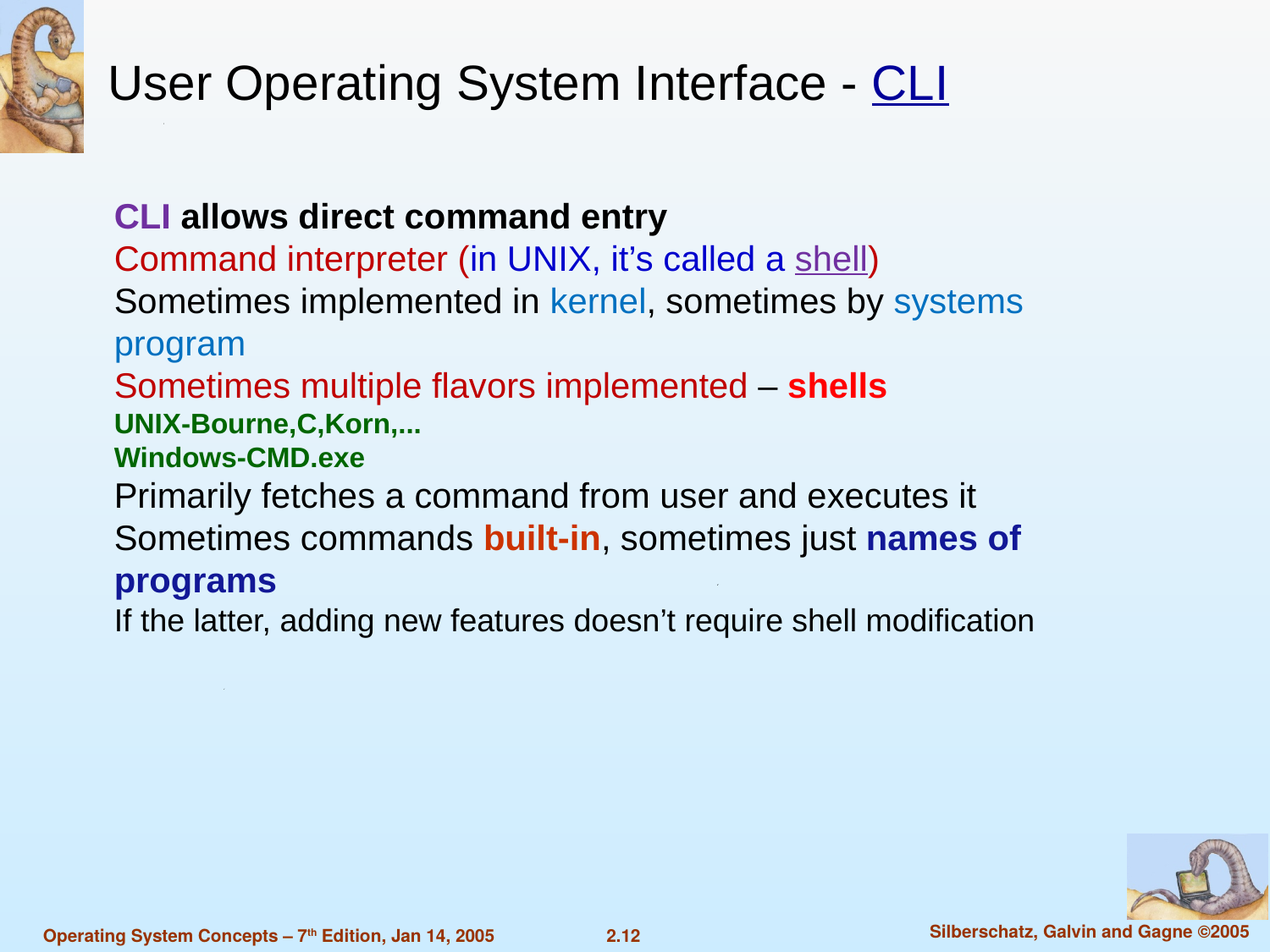

User Operating System Interface - CLI
CLI allows direct command entry
Command interpreter (in UNIX, it’s called a shell)
Sometimes implemented in kernel, sometimes by systems program
Sometimes multiple flavors implemented – shells
UNIX-Bourne,C,Korn,...
Windows-CMD.exe
Primarily fetches a command from user and executes it
Sometimes commands built-in, sometimes just names of programs
If the latter, adding new features doesn’t require shell modification